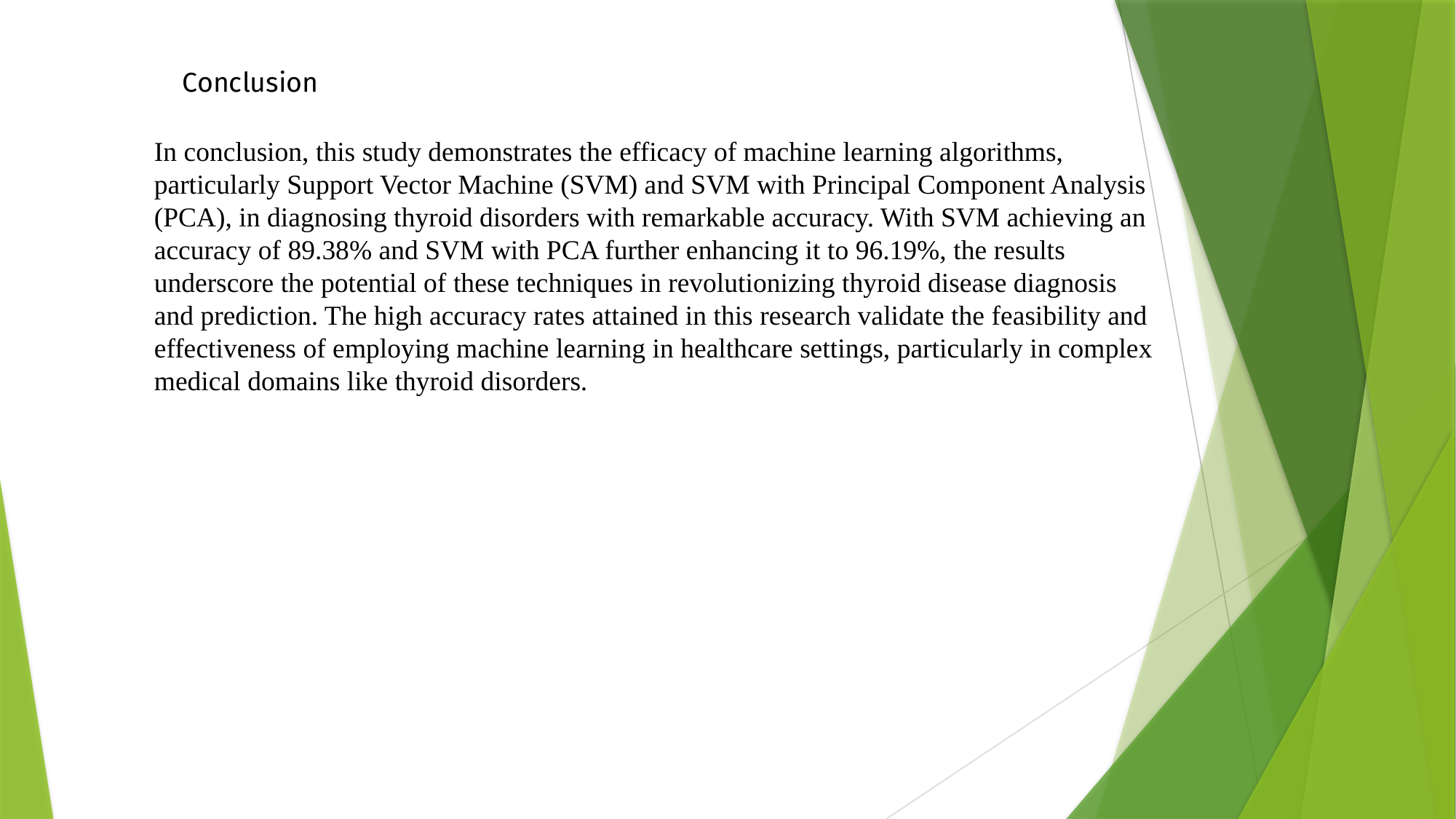

Conclusion
In conclusion, this study demonstrates the efficacy of machine learning algorithms,
particularly Support Vector Machine (SVM) and SVM with Principal Component Analysis
(PCA), in diagnosing thyroid disorders with remarkable accuracy. With SVM achieving an
accuracy of 89.38% and SVM with PCA further enhancing it to 96.19%, the results
underscore the potential of these techniques in revolutionizing thyroid disease diagnosis
and prediction. The high accuracy rates attained in this research validate the feasibility and
effectiveness of employing machine learning in healthcare settings, particularly in complex
medical domains like thyroid disorders.